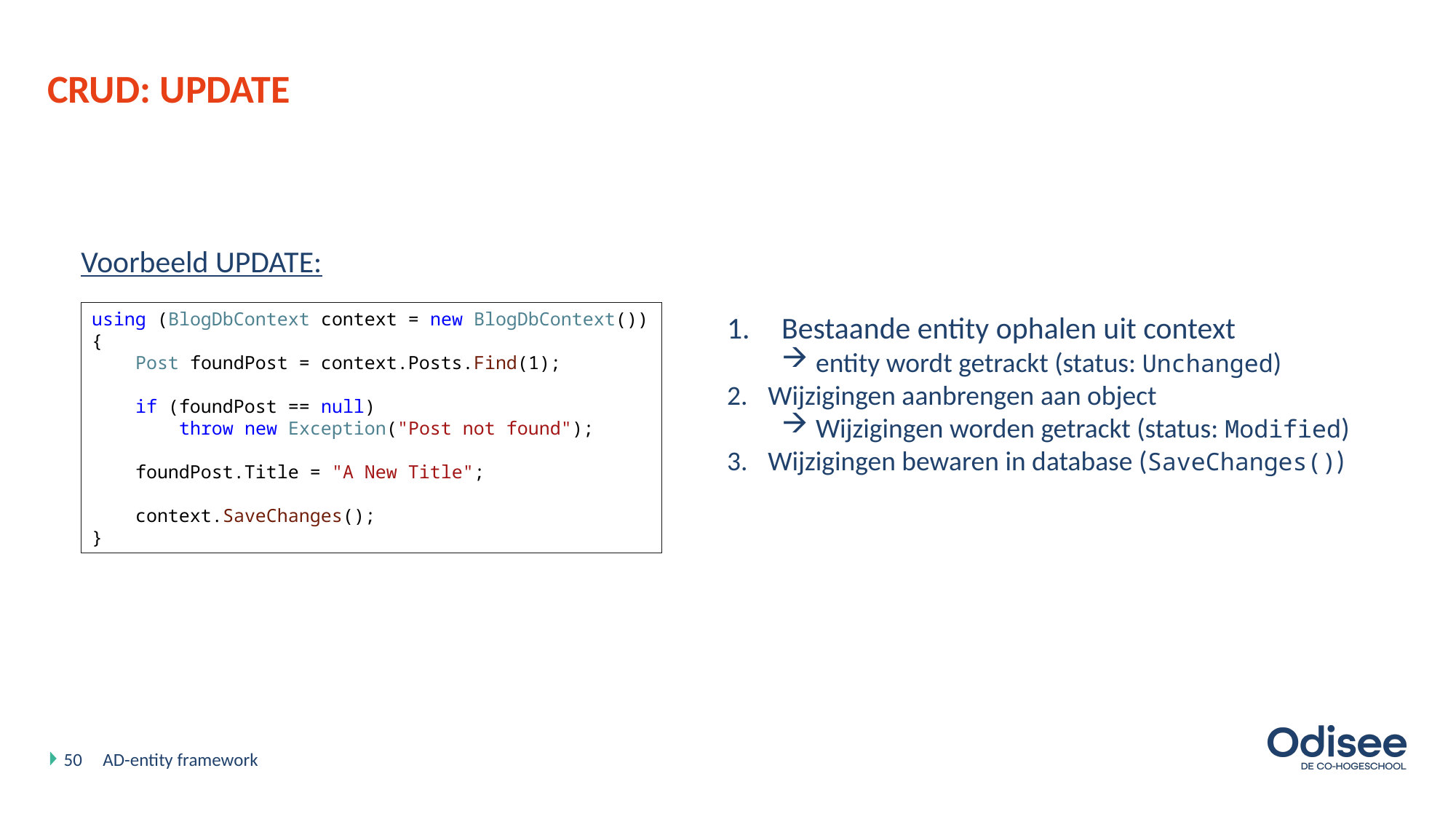

# CRUD: UPDATE
Voorbeeld UPDATE:
using (BlogDbContext context = new BlogDbContext())
{
    Post foundPost = context.Posts.Find(1);

    if (foundPost == null)
        throw new Exception("Post not found");

    foundPost.Title = "A New Title";

    context.SaveChanges();
}
Bestaande entity ophalen uit context
entity wordt getrackt (status: Unchanged)
Wijzigingen aanbrengen aan object
Wijzigingen worden getrackt (status: Modified)
Wijzigingen bewaren in database (SaveChanges())

50
AD-entity framework